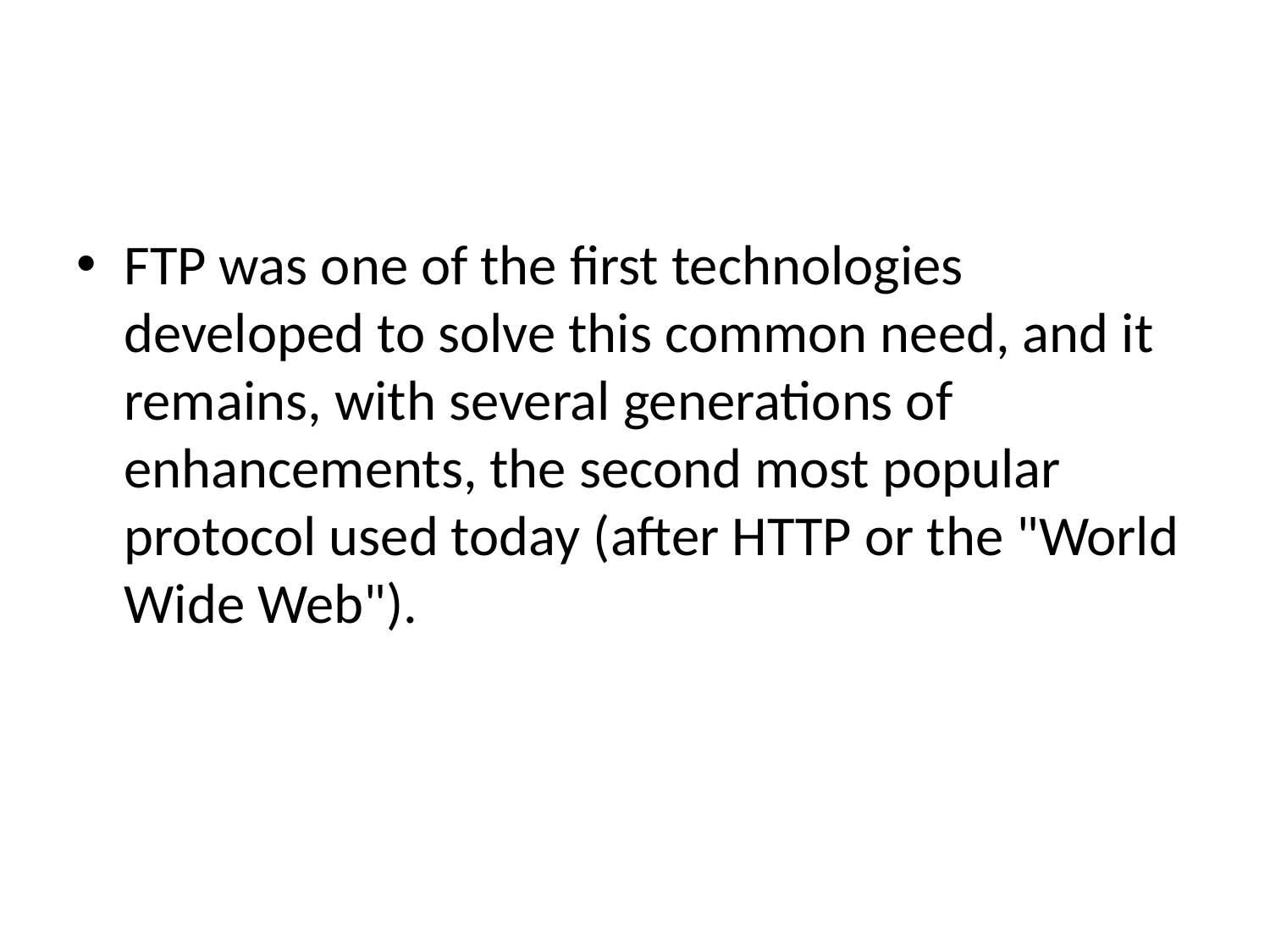

#
FTP was one of the first technologies developed to solve this common need, and it remains, with several generations of enhancements, the second most popular protocol used today (after HTTP or the "World Wide Web").